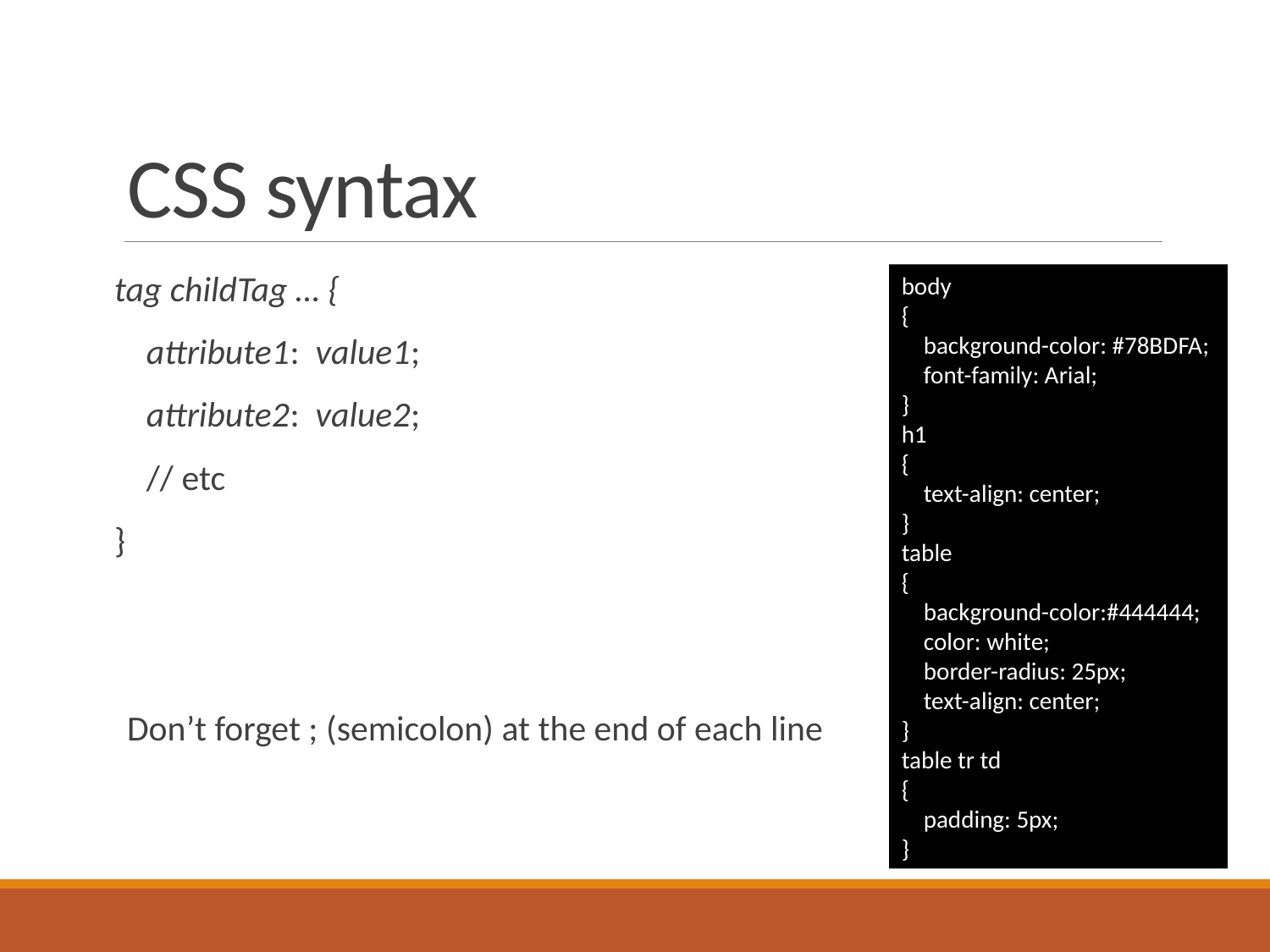

# CSS syntax
body
{
    background-color: #78BDFA;
    font-family: Arial;
}
h1
{
    text-align: center;
}
table
{
    background-color:#444444;
    color: white;
    border-radius: 25px;
    text-align: center;
}
table tr td
{
    padding: 5px;
}
tag childTag … {
    attribute1:  value1;
    attribute2:  value2;
    // etc
}

Don’t forget ; (semicolon) at the end of each line